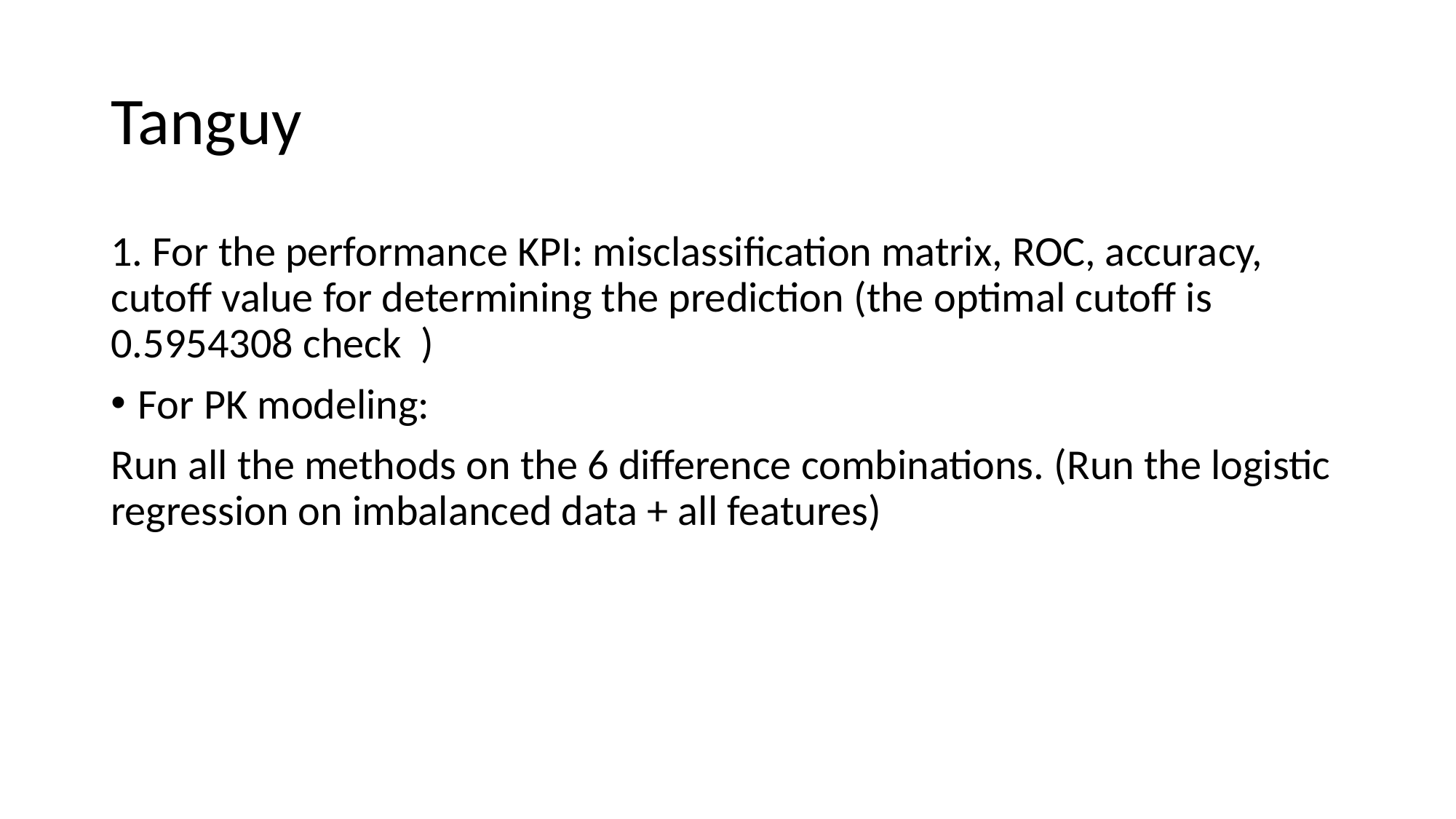

# Tanguy
1. For the performance KPI: misclassification matrix, ROC, accuracy, cutoff value for determining the prediction (the optimal cutoff is 0.5954308 check  )
For PK modeling:
Run all the methods on the 6 difference combinations. (Run the logistic regression on imbalanced data + all features)